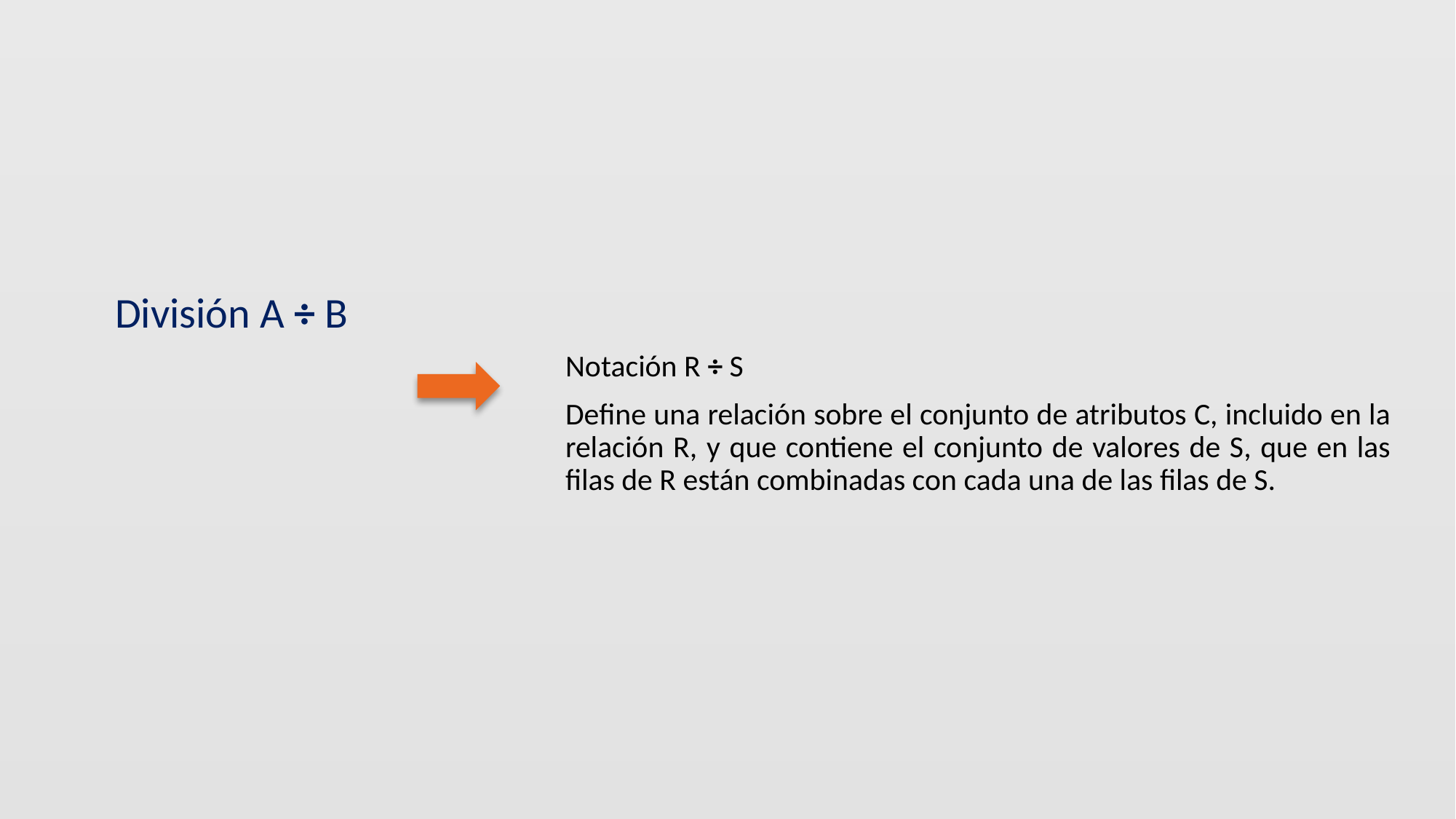

División A ÷ B

Notación R ÷ S
Define una relación sobre el conjunto de atributos C, incluido en la relación R, y que contiene el conjunto de valores de S, que en las filas de R están combinadas con cada una de las filas de S.